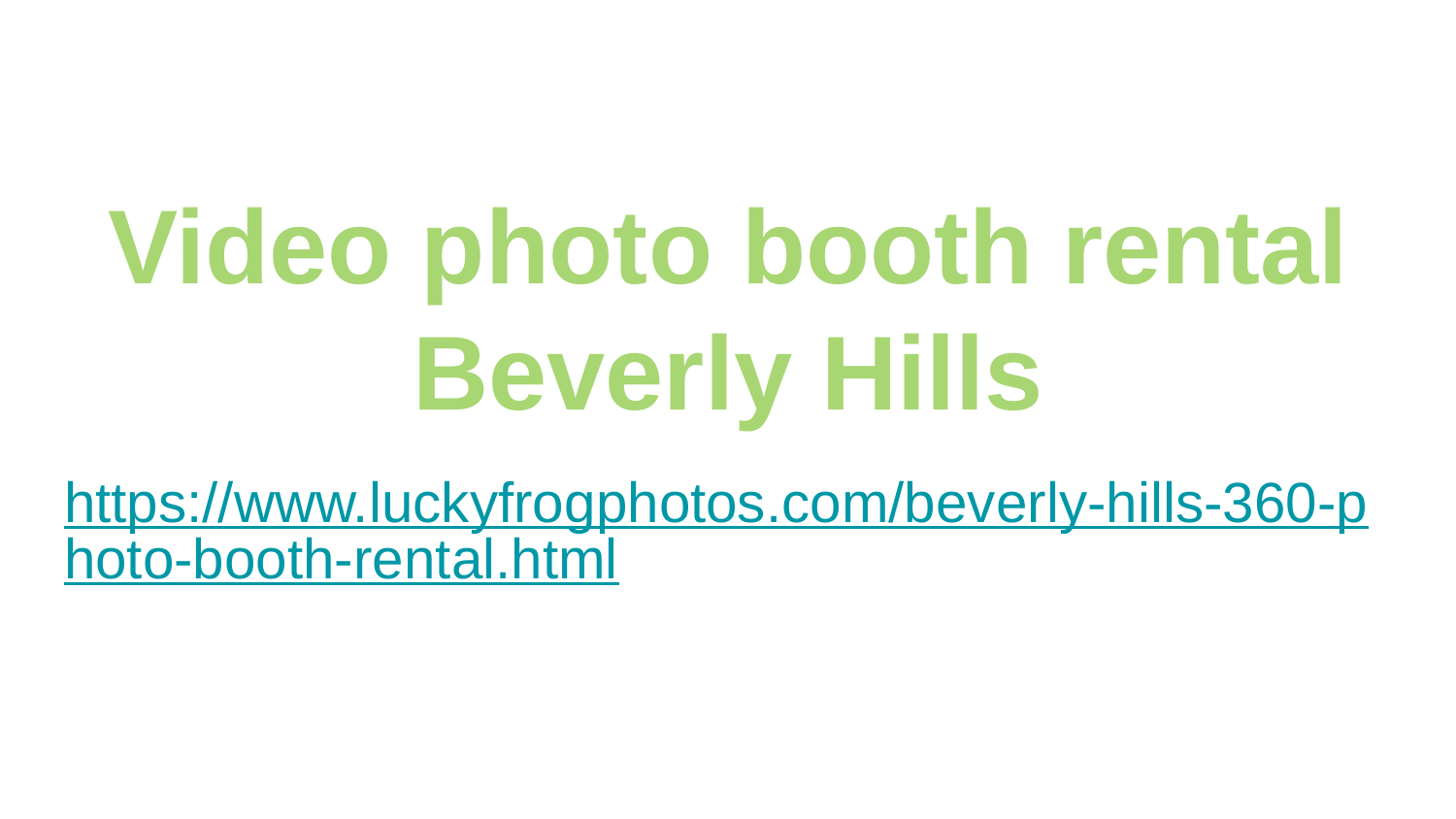

# Video photo booth rental Beverly Hills
https://www.luckyfrogphotos.com/beverly-hills-360-photo-booth-rental.html